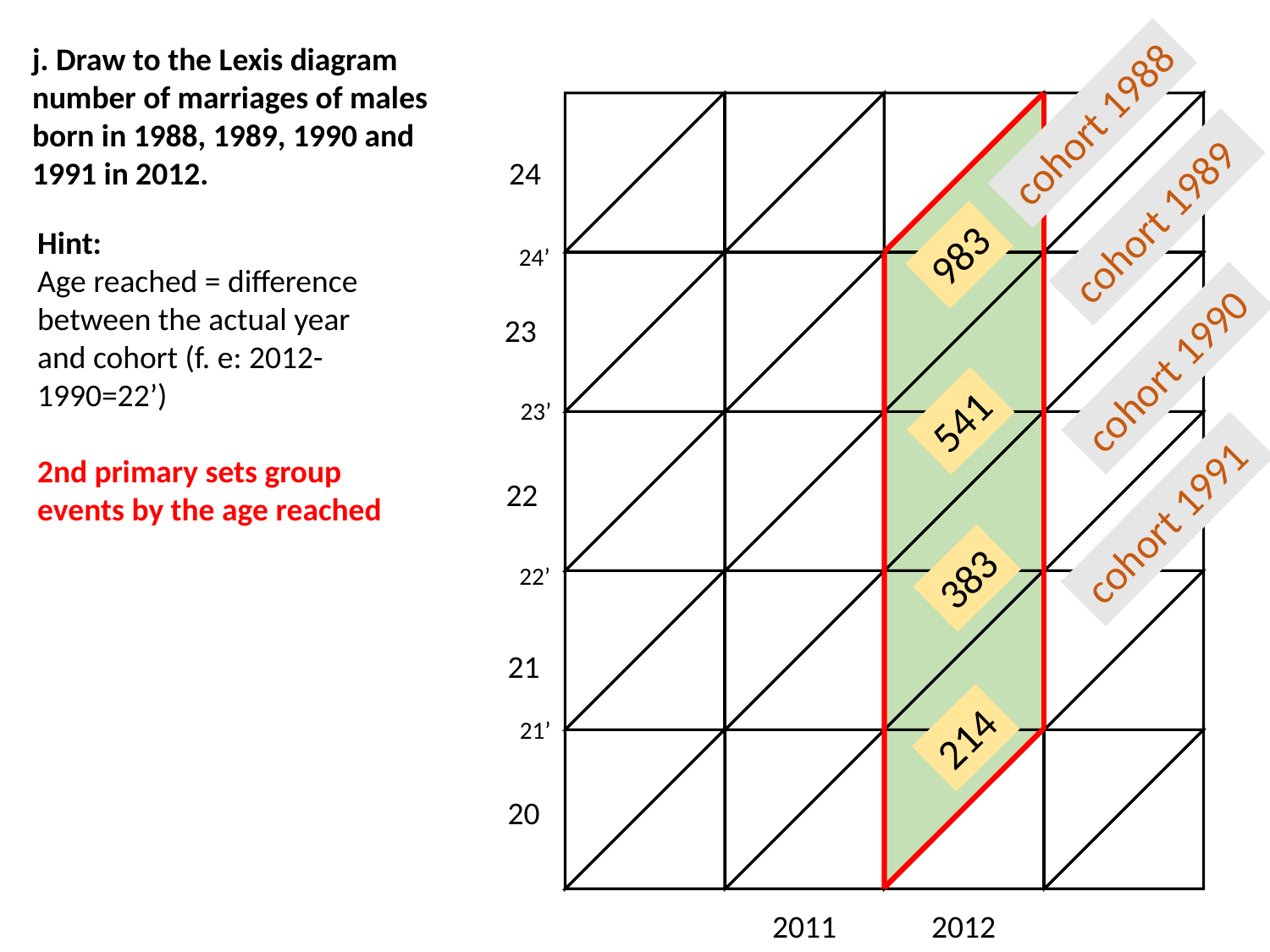

j. Draw to the Lexis diagram number of marriages of males born in 1988, 1989, 1990 and 1991 in 2012.
cohort 1988

24
cohort 1989
Hint:
Age reached = difference between the actual year and cohort (f. e: 2012-1990=22’)

2nd primary sets group events by the age reached
983
24’

23
cohort 1990
23’
541

22
cohort 1991
383
22’

21
214
21’

20
2011
2012